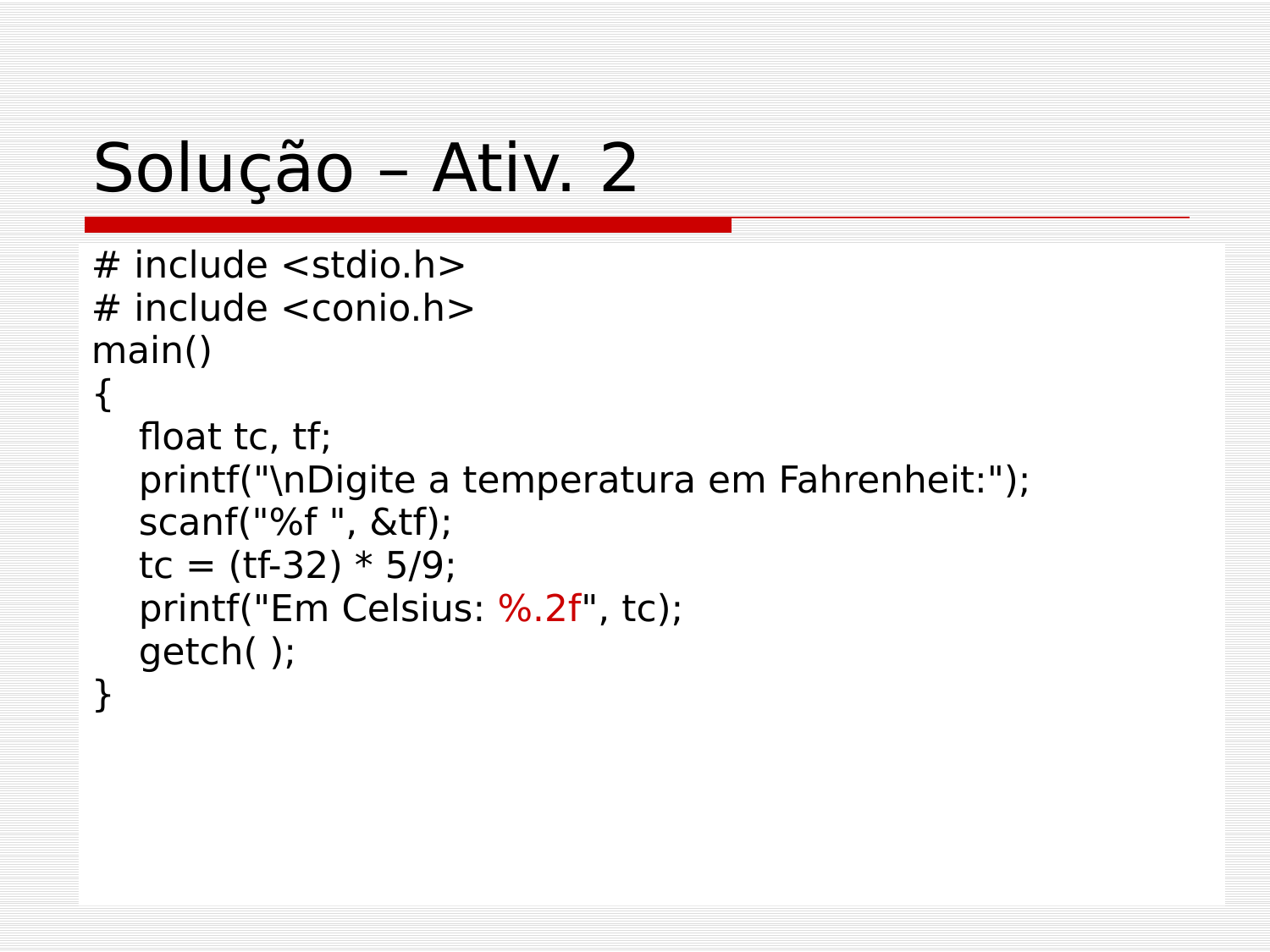

# Solução – Ativ. 2
# include <stdio.h>
# include <conio.h>
main()
{
    float tc, tf;
    printf("\nDigite a temperatura em Fahrenheit:");
    scanf("%f ", &tf);
    tc = (tf-32) * 5/9;
    printf("Em Celsius: %.2f", tc);
    getch( );
}